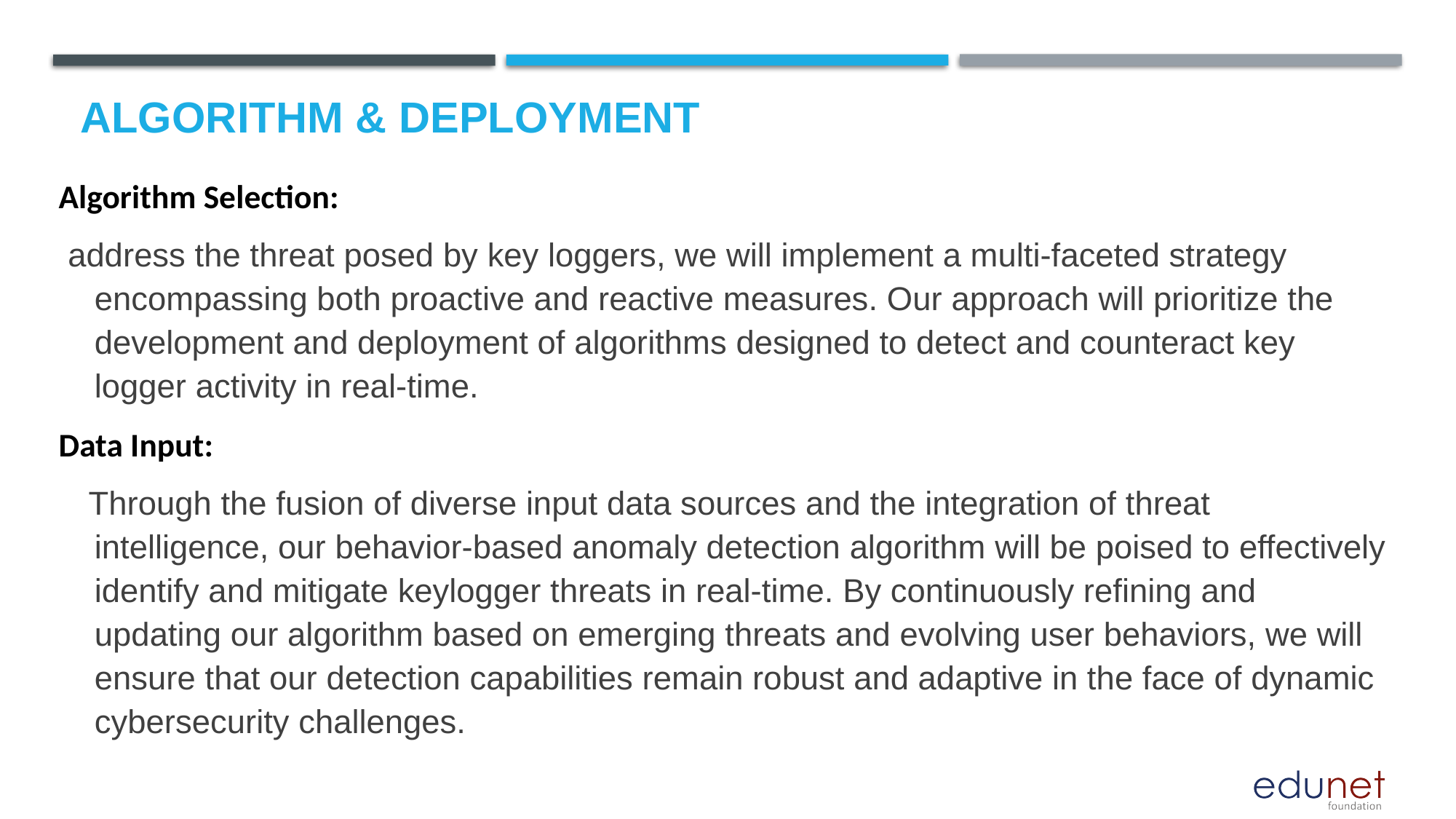

# Algorithm & Deployment
Algorithm Selection:
 address the threat posed by key loggers, we will implement a multi-faceted strategy encompassing both proactive and reactive measures. Our approach will prioritize the development and deployment of algorithms designed to detect and counteract key logger activity in real-time.
Data Input:
    Through the fusion of diverse input data sources and the integration of threat intelligence, our behavior-based anomaly detection algorithm will be poised to effectively identify and mitigate keylogger threats in real-time. By continuously refining and updating our algorithm based on emerging threats and evolving user behaviors, we will ensure that our detection capabilities remain robust and adaptive in the face of dynamic cybersecurity challenges.